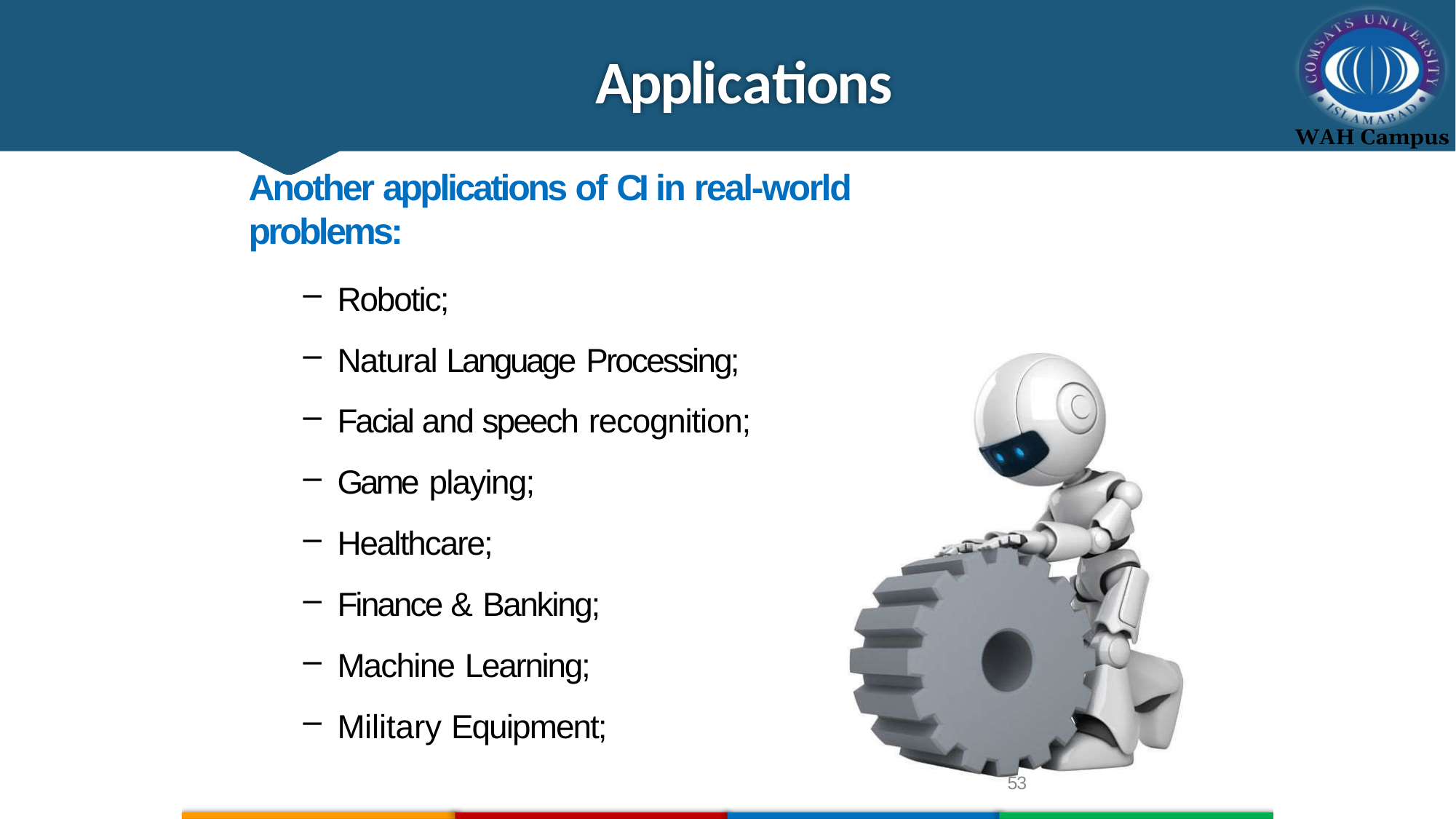

# Applications
Another applications of CI in real-world problems:
Robotic;
Natural Language Processing;
Facial and speech recognition;
Game playing;
Healthcare;
Finance & Banking;
Machine Learning;
Military Equipment;

53